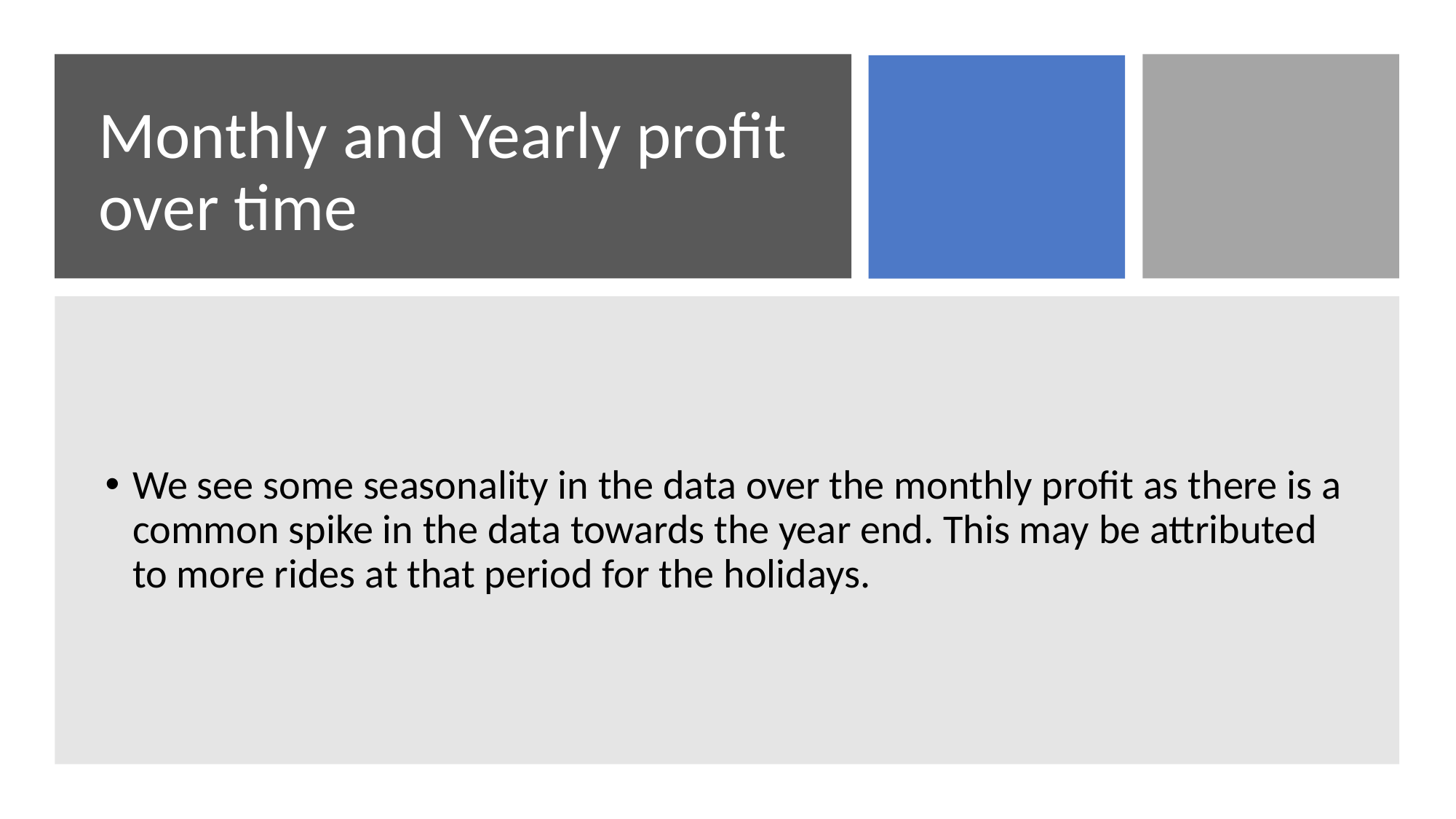

# Monthly and Yearly profit over time

We see some seasonality in the data over the monthly profit as there is a common spike in the data towards the year end. This may be attributed to more rides at that period for the holidays.